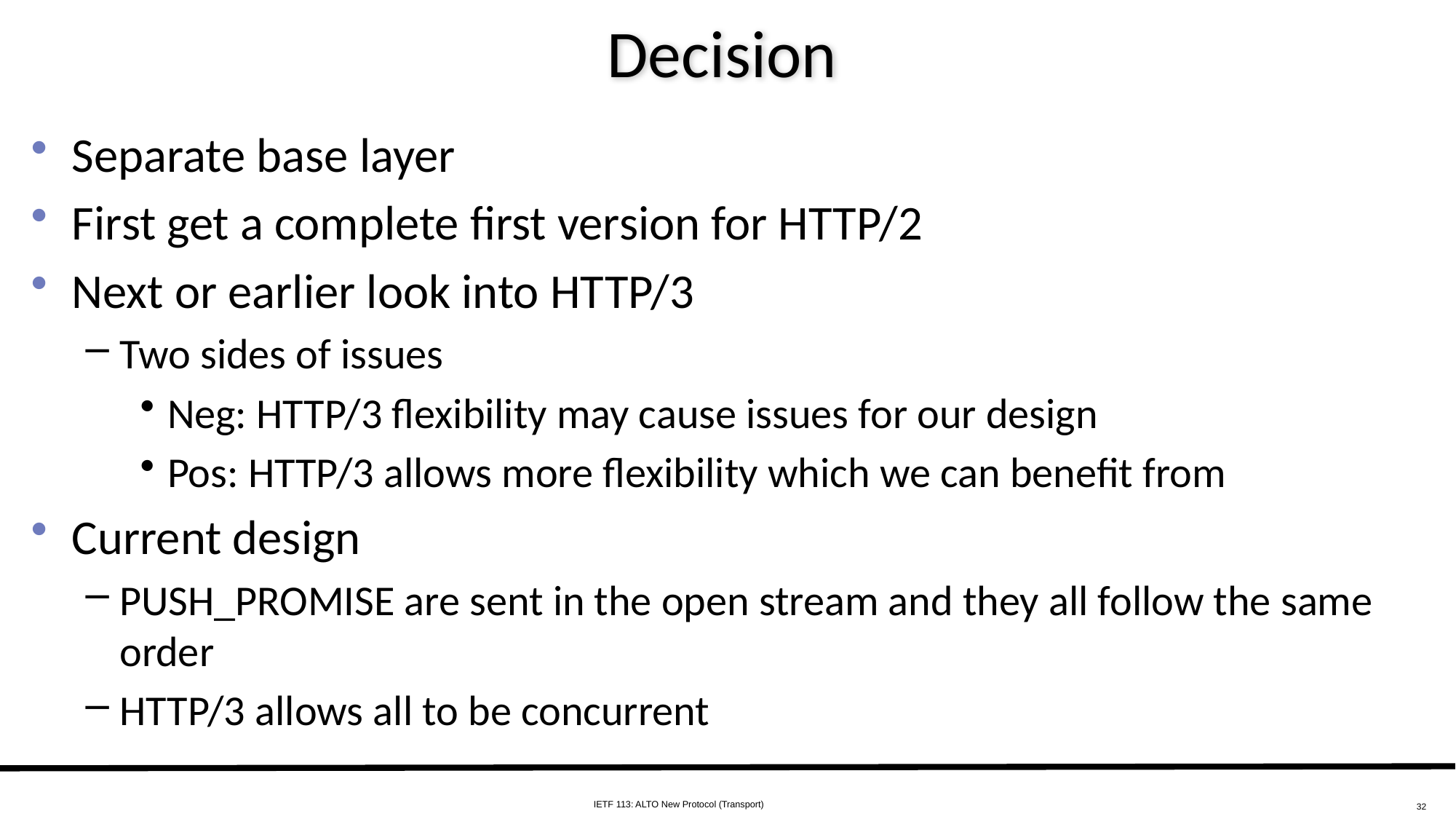

# Decision
Separate base layer
First get a complete first version for HTTP/2
Next or earlier look into HTTP/3
Two sides of issues
Neg: HTTP/3 flexibility may cause issues for our design
Pos: HTTP/3 allows more flexibility which we can benefit from
Current design
PUSH_PROMISE are sent in the open stream and they all follow the same order
HTTP/3 allows all to be concurrent